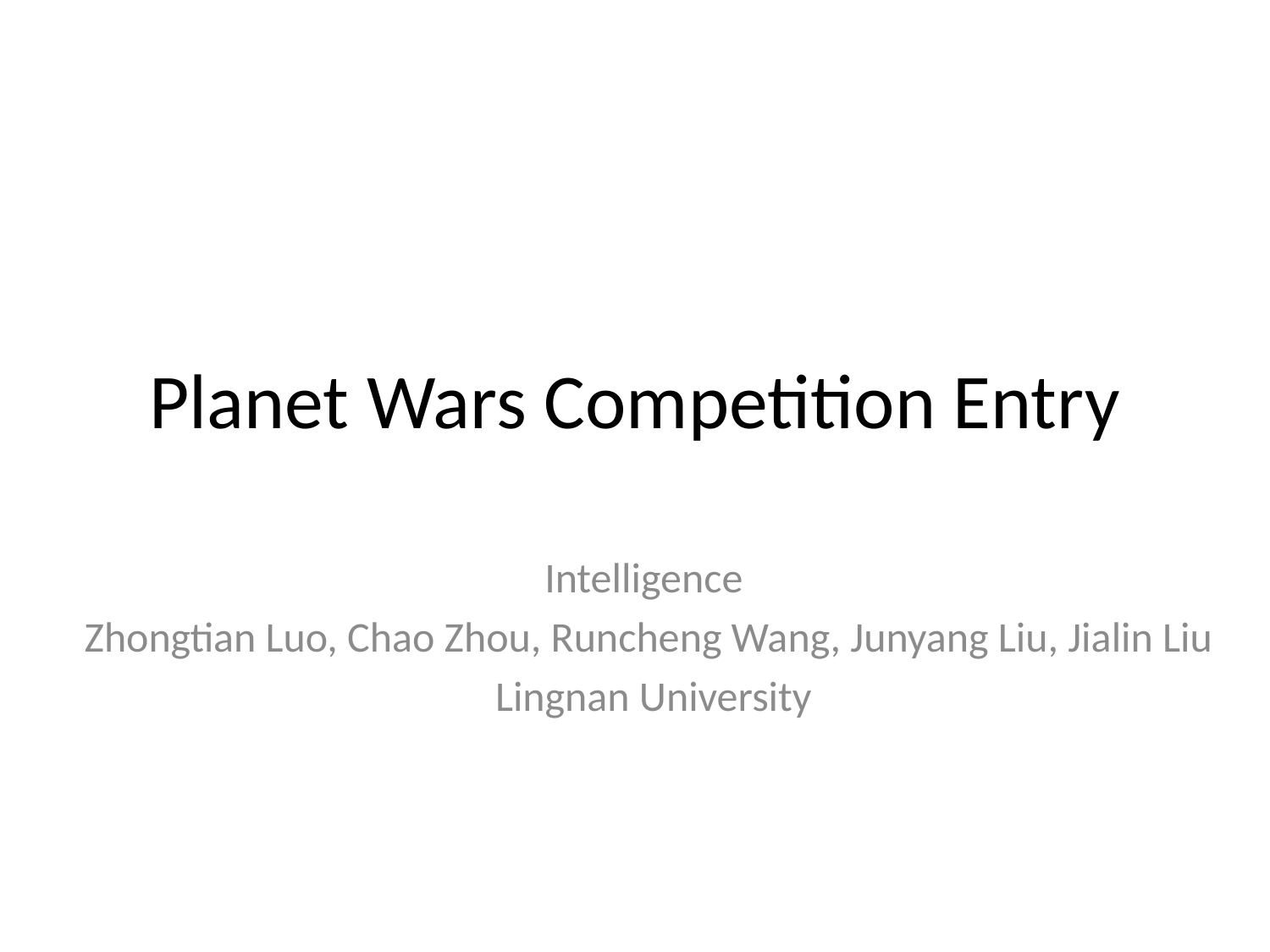

# Planet Wars Competition Entry
Intelligence
Zhongtian Luo, Chao Zhou, Runcheng Wang, Junyang Liu, Jialin Liu
 Lingnan University